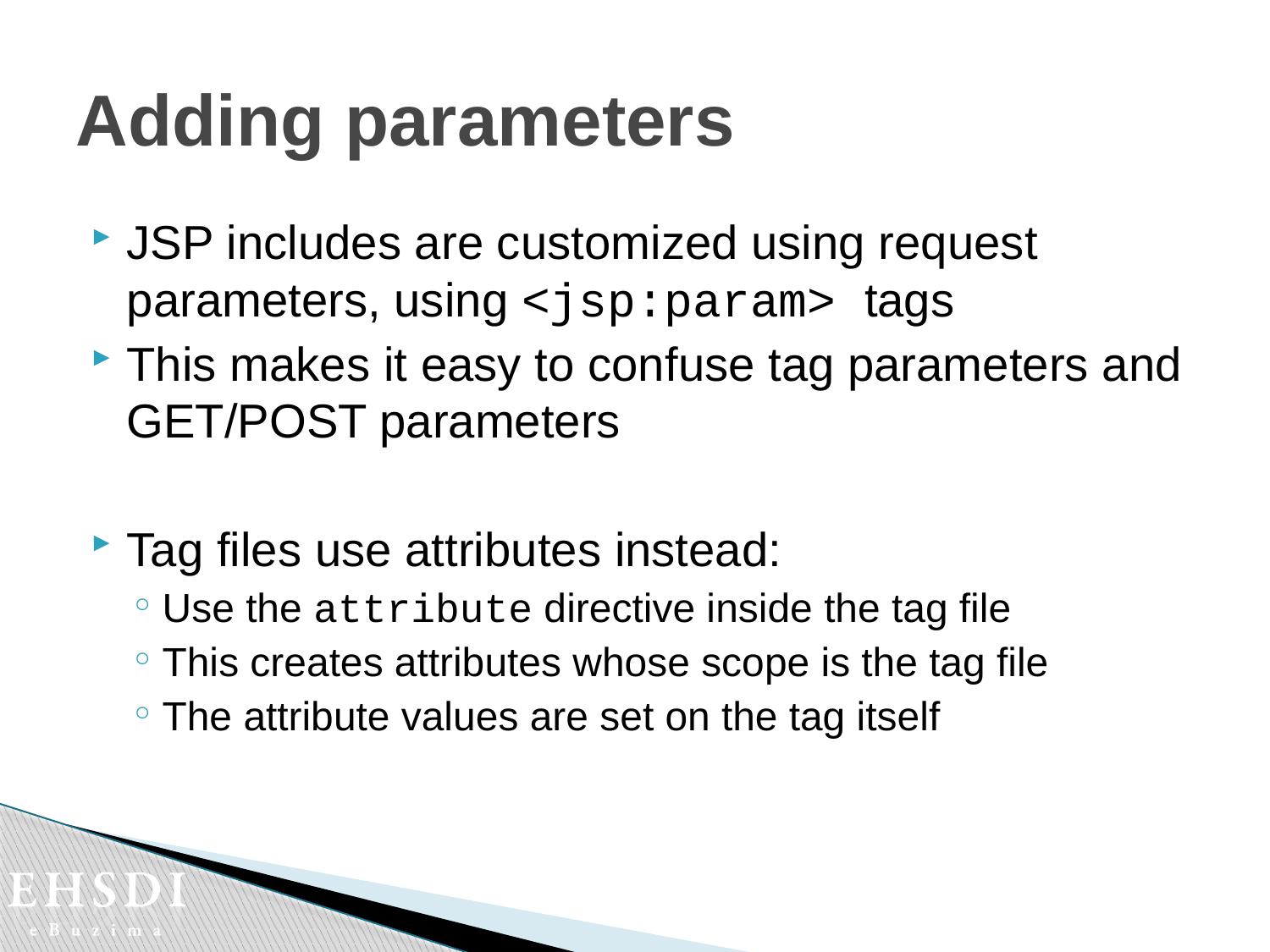

# Adding parameters
JSP includes are customized using request parameters, using <jsp:param> tags
This makes it easy to confuse tag parameters and GET/POST parameters

Tag files use attributes instead:
Use the attribute directive inside the tag file
This creates attributes whose scope is the tag file
The attribute values are set on the tag itself